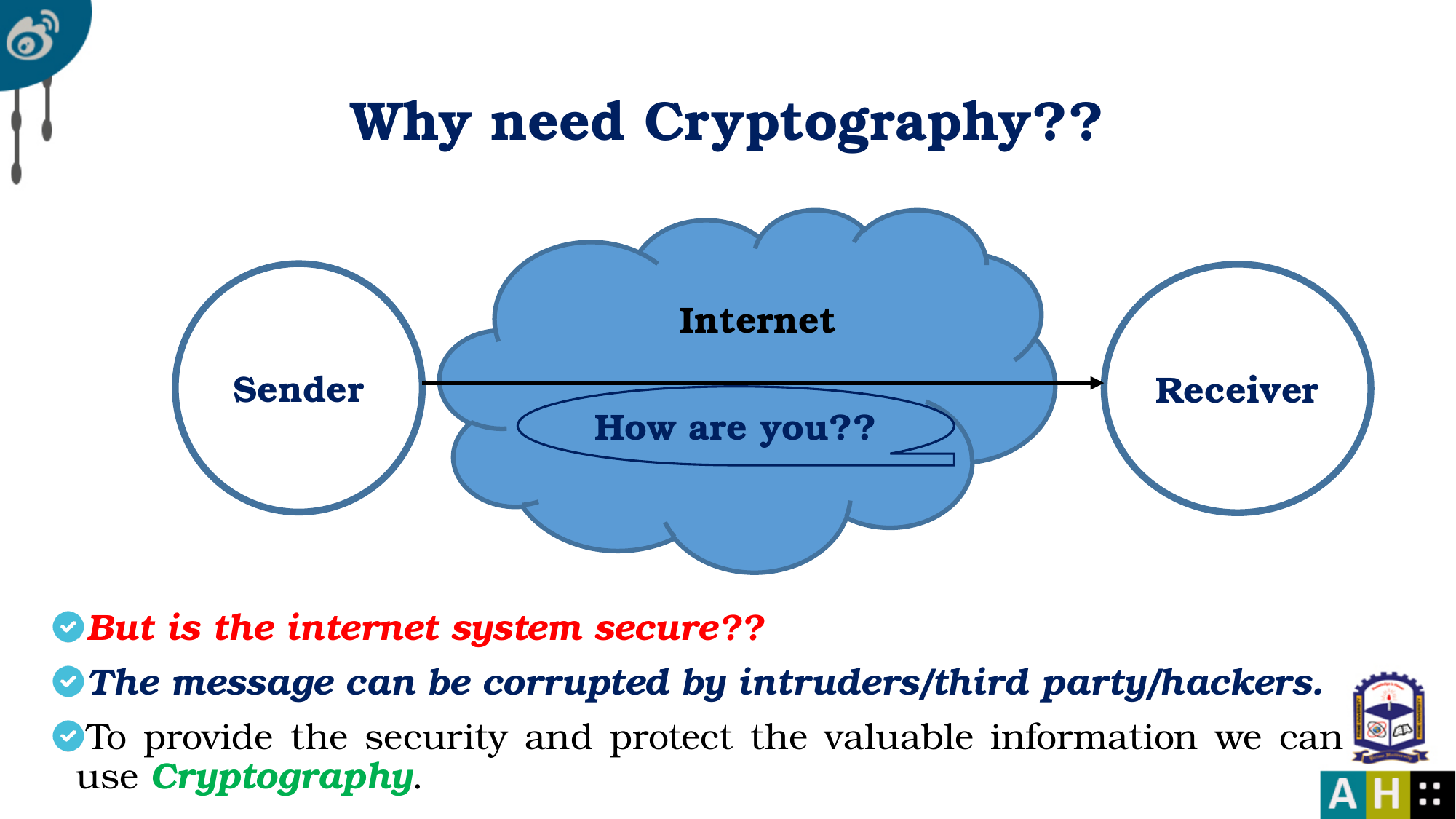

# Why need Cryptography??

But is the internet system secure??
The message can be corrupted by intruders/third party/hackers.
To provide the security and protect the valuable information we can use Cryptography.

Sender
Receiver
Internet
How are you??